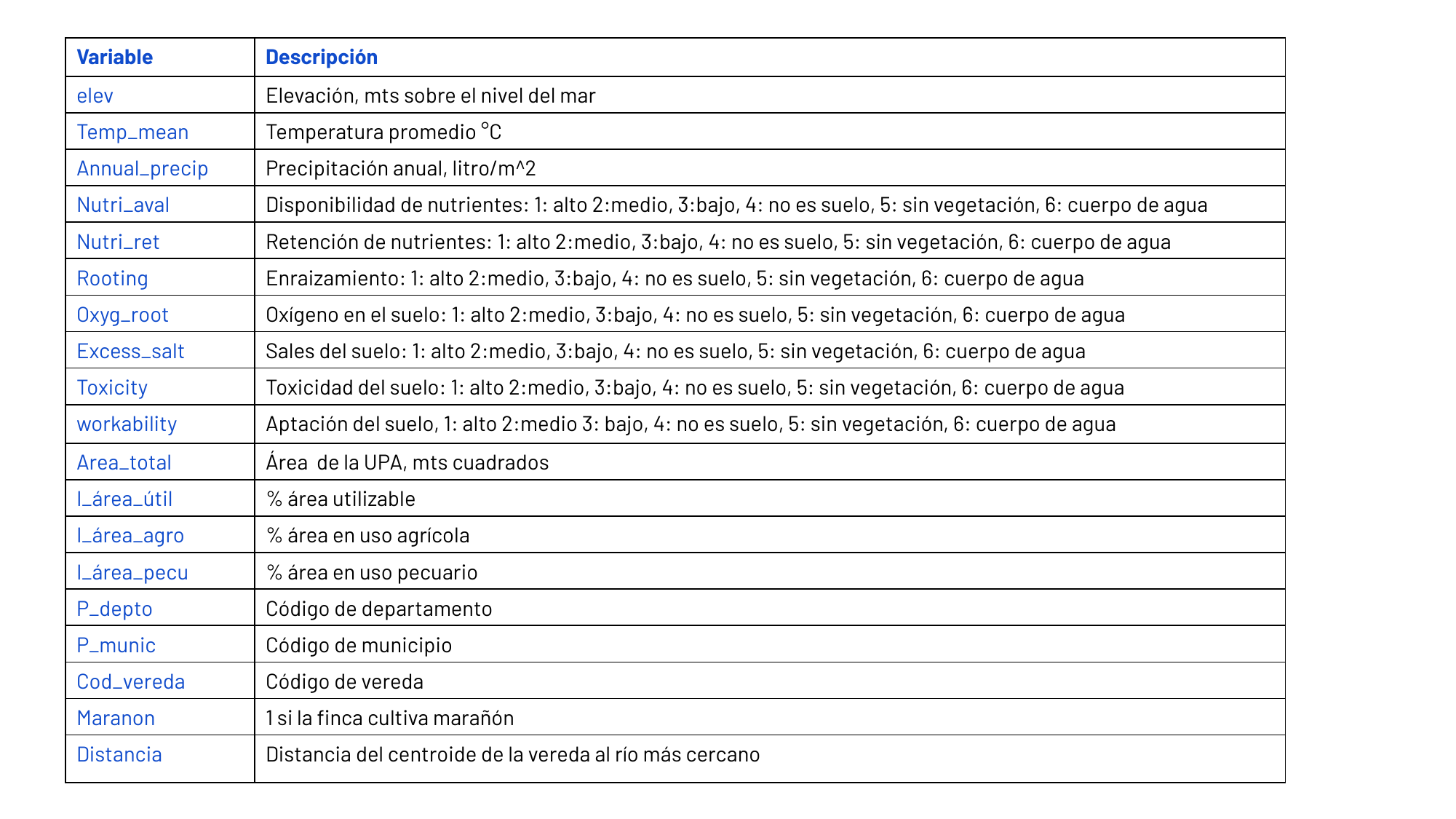

| Variable | Descripción |
| --- | --- |
| elev | Elevación, mts sobre el nivel del mar |
| Temp\_mean | Temperatura promedio °C |
| Annual\_precip | Precipitación anual, litro/m^2 |
| Nutri\_aval | Disponibilidad de nutrientes: 1: alto 2:medio, 3:bajo, 4: no es suelo, 5: sin vegetación, 6: cuerpo de agua |
| Nutri\_ret | Retención de nutrientes: 1: alto 2:medio, 3:bajo, 4: no es suelo, 5: sin vegetación, 6: cuerpo de agua |
| Rooting | Enraizamiento: 1: alto 2:medio, 3:bajo, 4: no es suelo, 5: sin vegetación, 6: cuerpo de agua |
| Oxyg\_root | Oxígeno en el suelo: 1: alto 2:medio, 3:bajo, 4: no es suelo, 5: sin vegetación, 6: cuerpo de agua |
| Excess\_salt | Sales del suelo: 1: alto 2:medio, 3:bajo, 4: no es suelo, 5: sin vegetación, 6: cuerpo de agua |
| Toxicity | Toxicidad del suelo: 1: alto 2:medio, 3:bajo, 4: no es suelo, 5: sin vegetación, 6: cuerpo de agua |
| workability | Aptación del suelo, 1: alto 2:medio 3: bajo, 4: no es suelo, 5: sin vegetación, 6: cuerpo de agua |
| Area\_total | Área de la UPA, mts cuadrados |
| I\_área\_útil | % área utilizable |
| I\_área\_agro | % área en uso agrícola |
| I\_área\_pecu | % área en uso pecuario |
| P\_depto | Código de departamento |
| P\_munic | Código de municipio |
| Cod\_vereda | Código de vereda |
| Maranon | 1 si la finca cultiva marañón |
| Distancia | Distancia del centroide de la vereda al río más cercano |